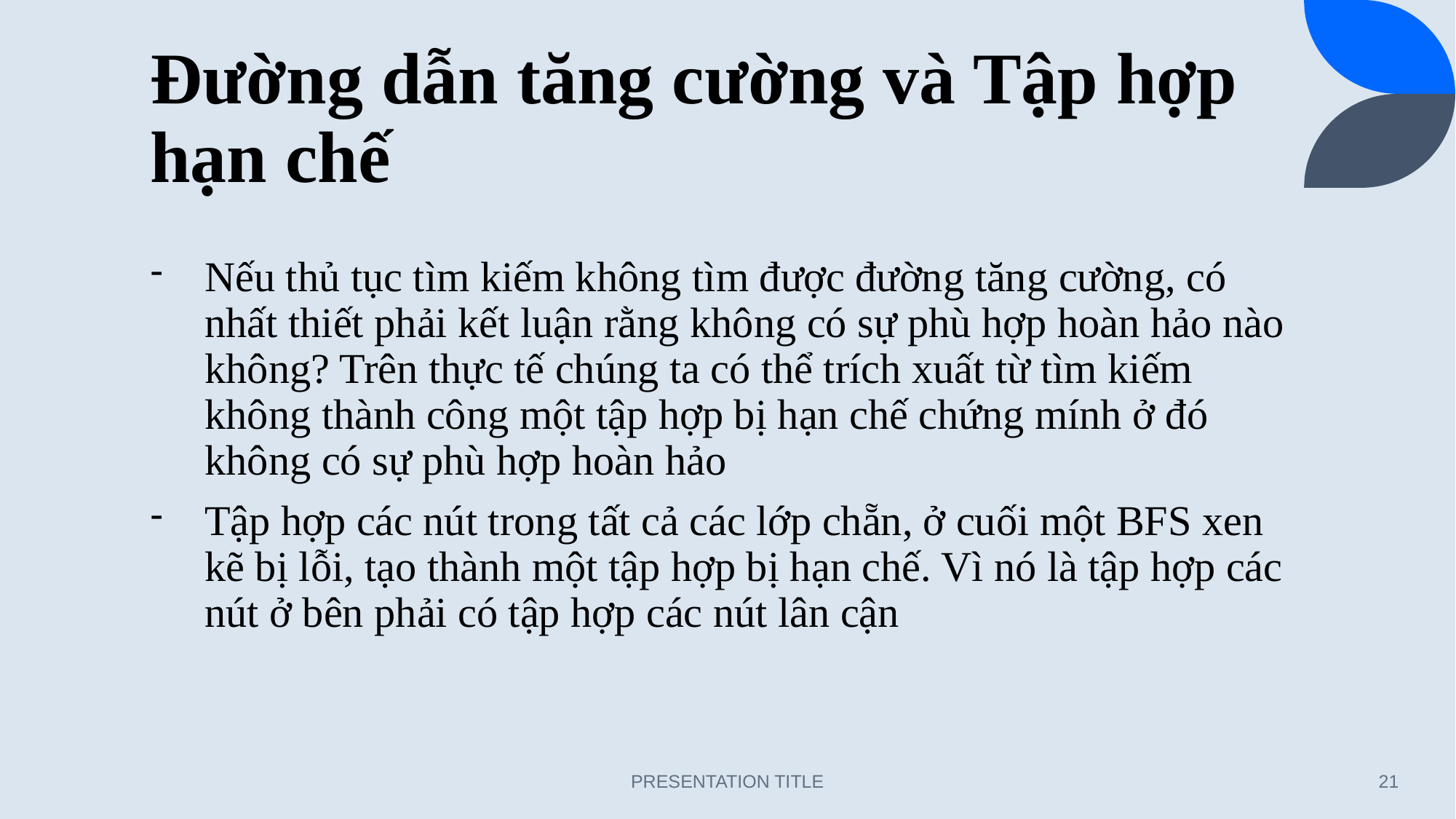

# Đường dẫn tăng cường và Tập hợp hạn chế
Nếu thủ tục tìm kiếm không tìm được đường tăng cường, có nhất thiết phải kết luận rằng không có sự phù hợp hoàn hảo nào không? Trên thực tế chúng ta có thể trích xuất từ tìm kiếm không thành công một tập hợp bị hạn chế chứng mính ở đó không có sự phù hợp hoàn hảo
Tập hợp các nút trong tất cả các lớp chẵn, ở cuối một BFS xen kẽ bị lỗi, tạo thành một tập hợp bị hạn chế. Vì nó là tập hợp các nút ở bên phải có tập hợp các nút lân cận
PRESENTATION TITLE
21